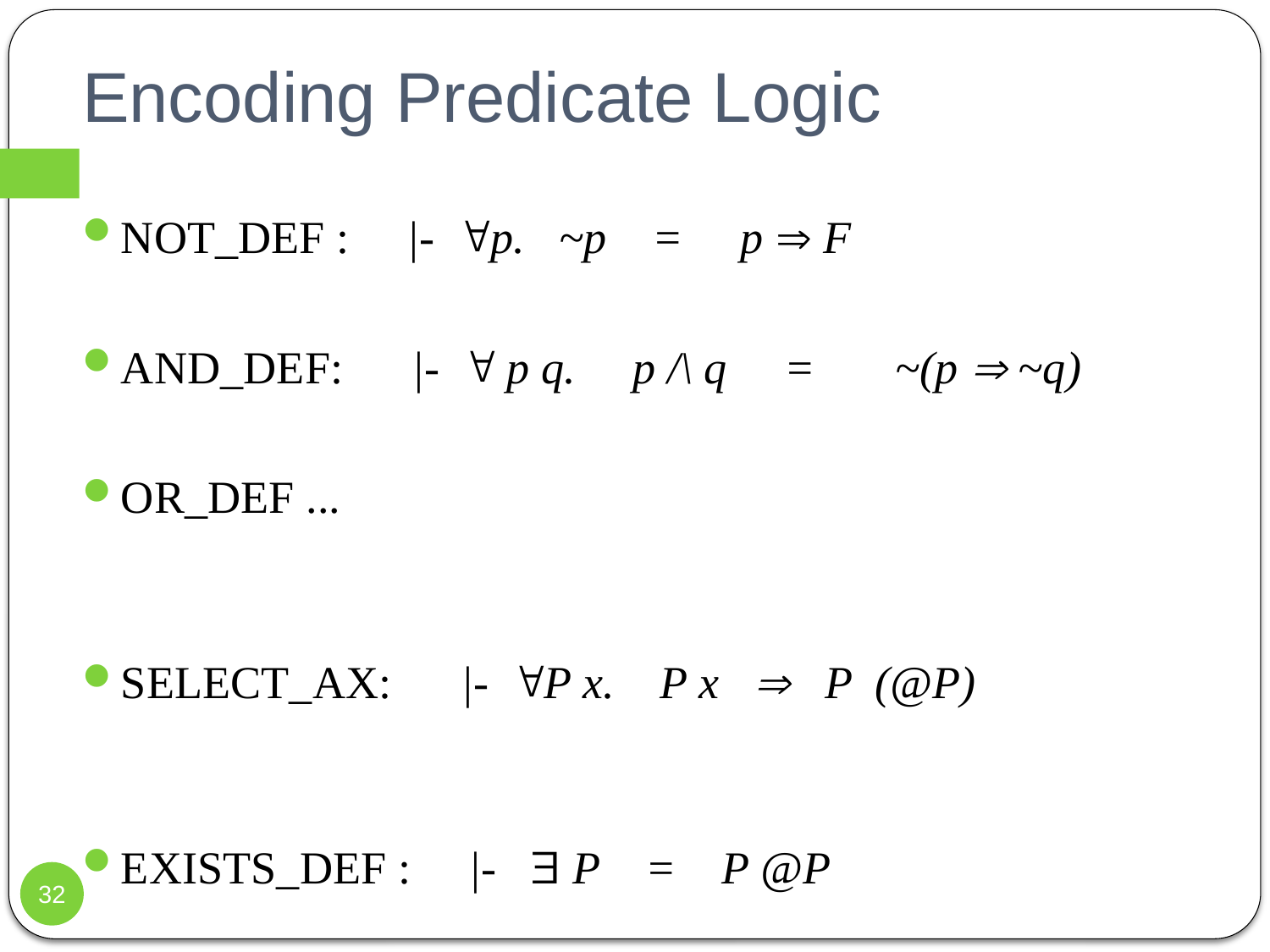

# Encoding Predicate Logic
NOT_DEF :     |-  ∀p.   ~p    =     p ⇒ F

AND_DEF:      |-  ∀ p q.     p /\ q     =       ~(p ⇒ ~q)

OR_DEF ...

SELECT_AX:      |-  ∀P x.    P x   ⇒   P  (@P)

EXISTS_DEF :     |-   ∃ P    =    P @P
32